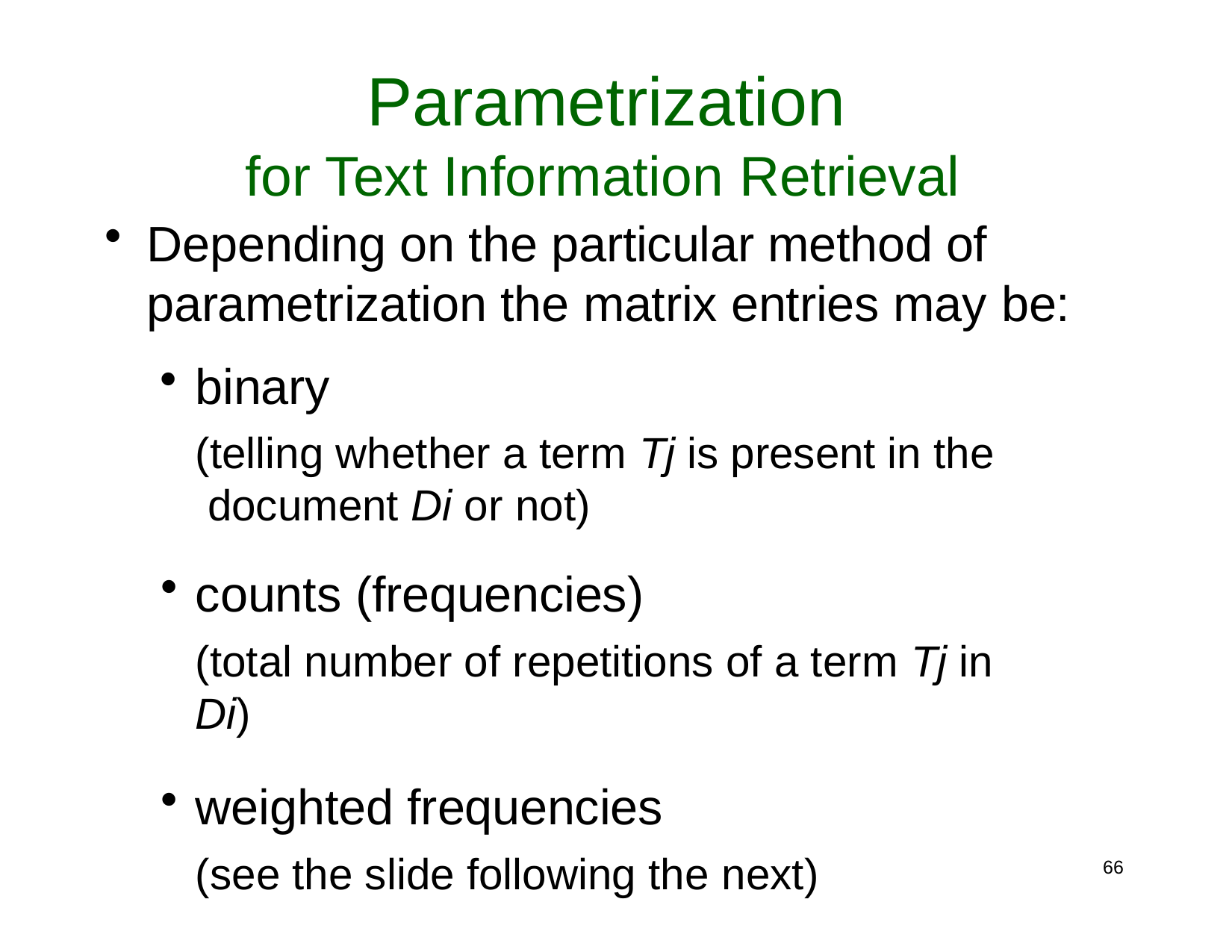

# Parametrization
for Text Information Retrieval
Depending on the particular method of  parametrization the matrix entries may be:
binary
(telling whether a term Tj is present in the  document Di or not)
counts (frequencies)
(total number of repetitions of a term Tj in Di)
weighted frequencies
(see the slide following the next)
66